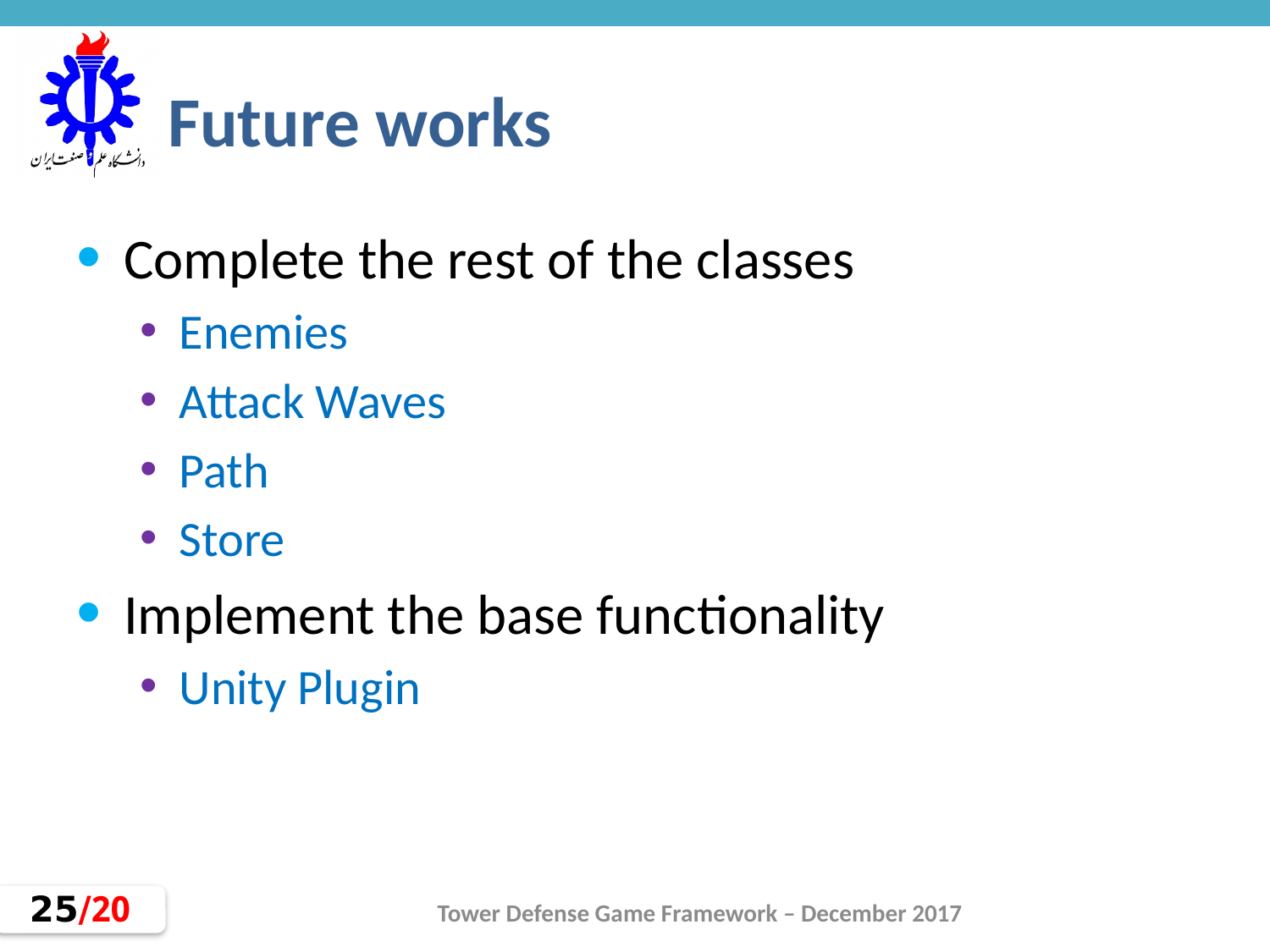

Future works
Complete the rest of the classes
Enemies
Attack Waves
Path
Store
Implement the base functionality
Unity Plugin

Tower Defense Game Framework – December 2017